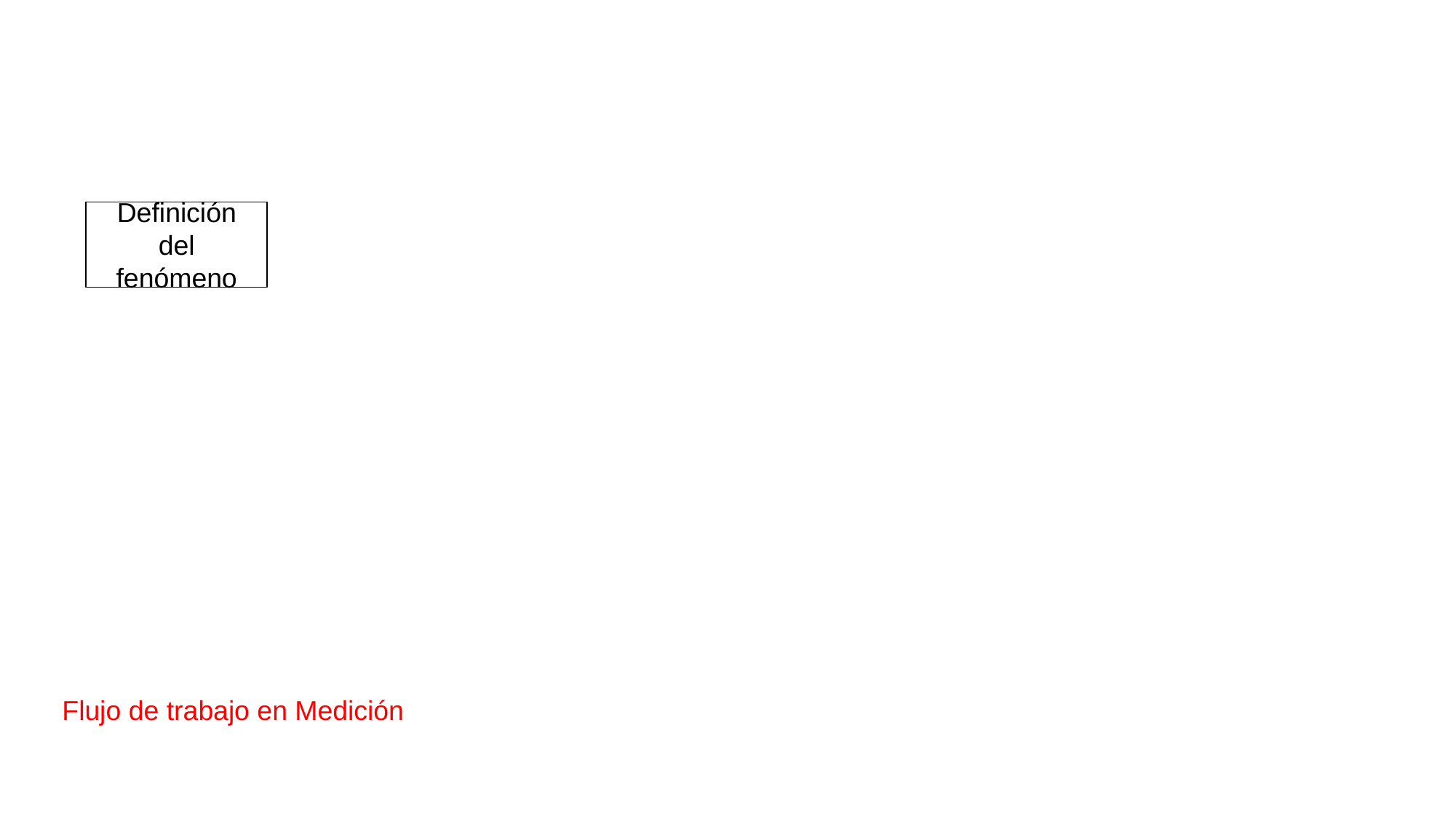

Definición del fenómeno
Flujo de trabajo en Medición